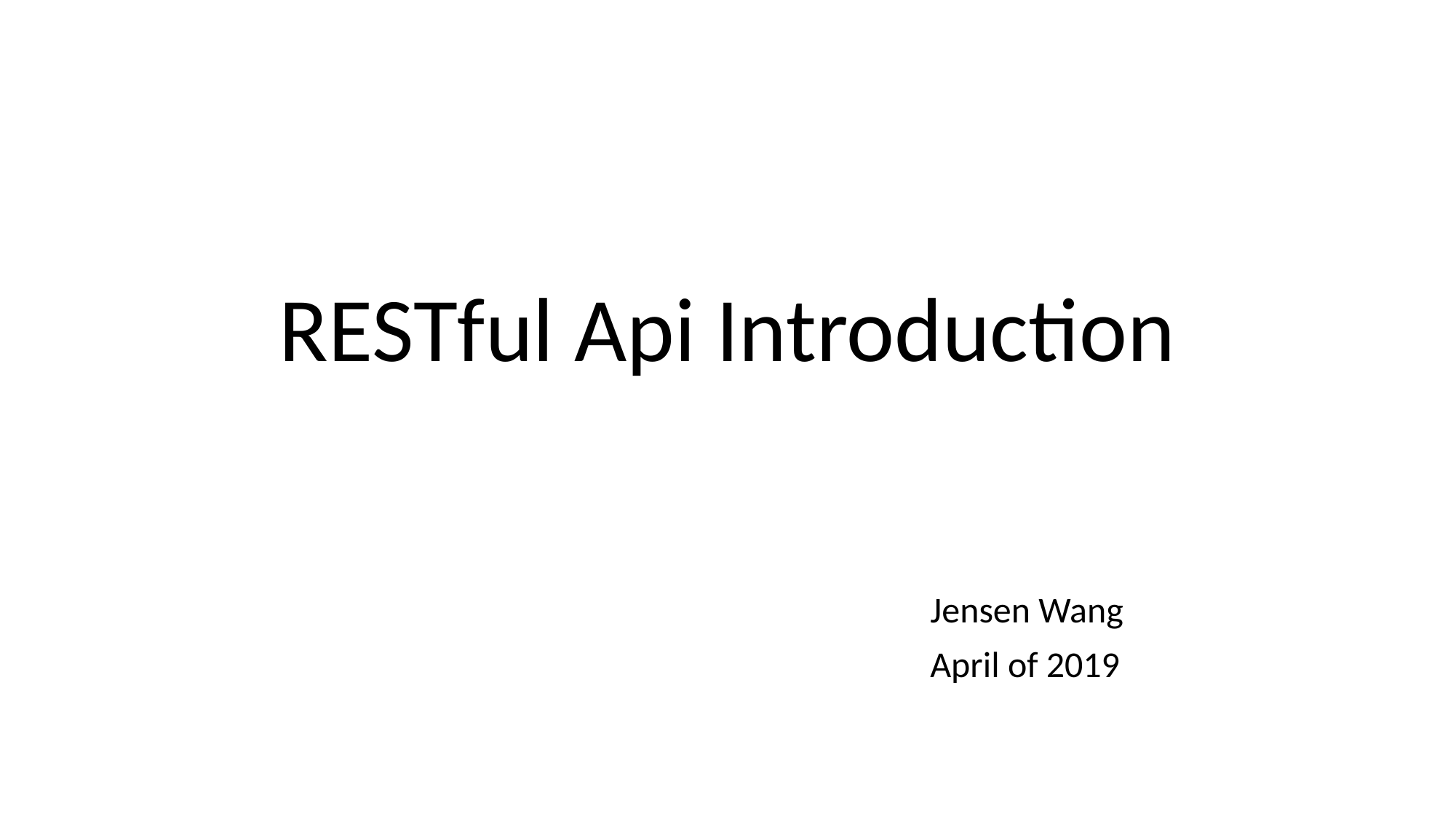

# RESTful Api Introduction
Jensen Wang
April of 2019